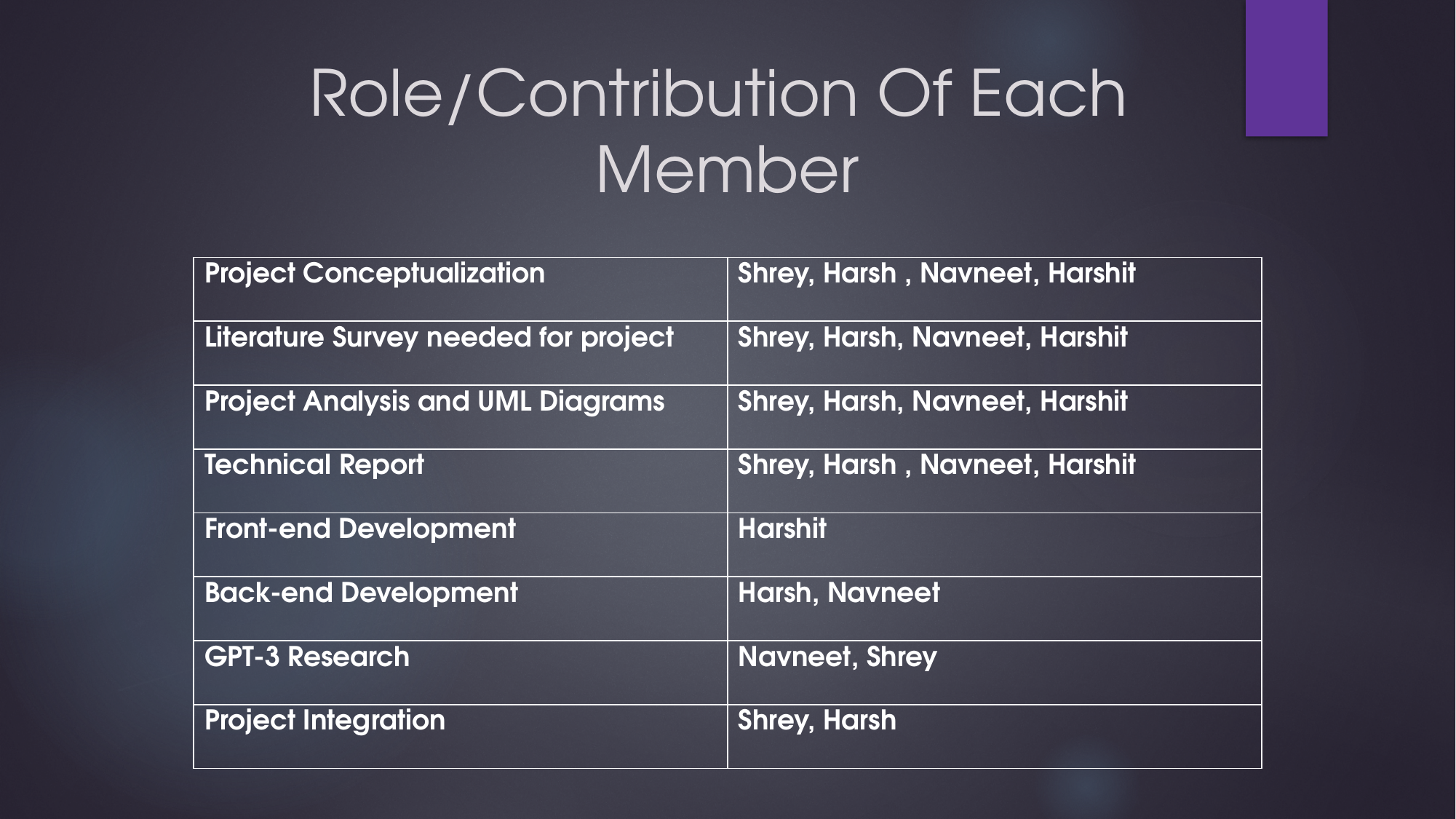

# Role/Contribution Of Each Member
| Project Conceptualization | Shrey, Harsh , Navneet, Harshit |
| --- | --- |
| Literature Survey needed for project | Shrey, Harsh, Navneet, Harshit |
| Project Analysis and UML Diagrams | Shrey, Harsh, Navneet, Harshit |
| Technical Report | Shrey, Harsh , Navneet, Harshit |
| Front-end Development | Harshit |
| Back-end Development | Harsh, Navneet |
| GPT-3 Research | Navneet, Shrey |
| Project Integration | Shrey, Harsh |